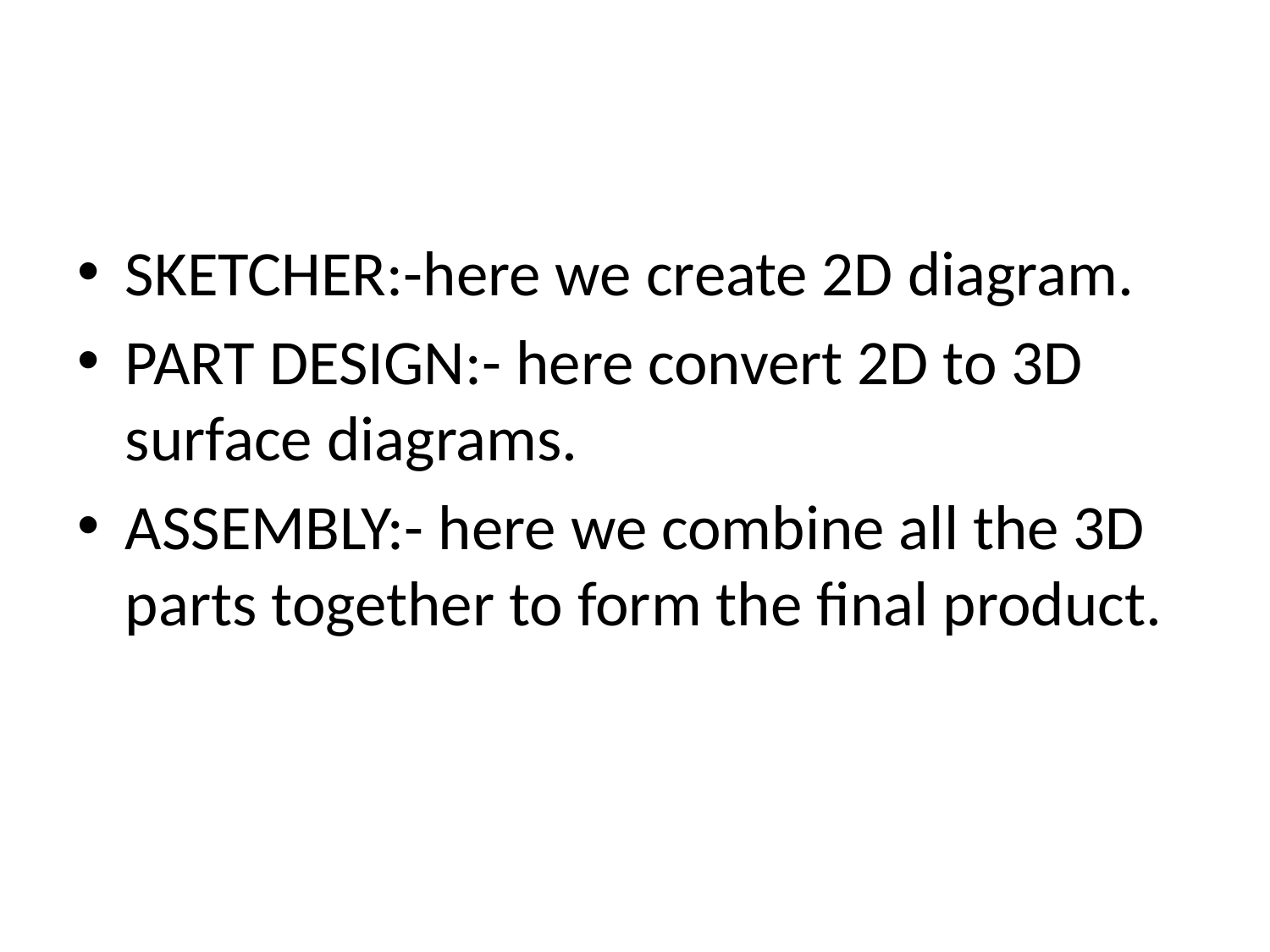

SKETCHER:-here we create 2D diagram.
PART DESIGN:- here convert 2D to 3D surface diagrams.
ASSEMBLY:- here we combine all the 3D parts together to form the final product.